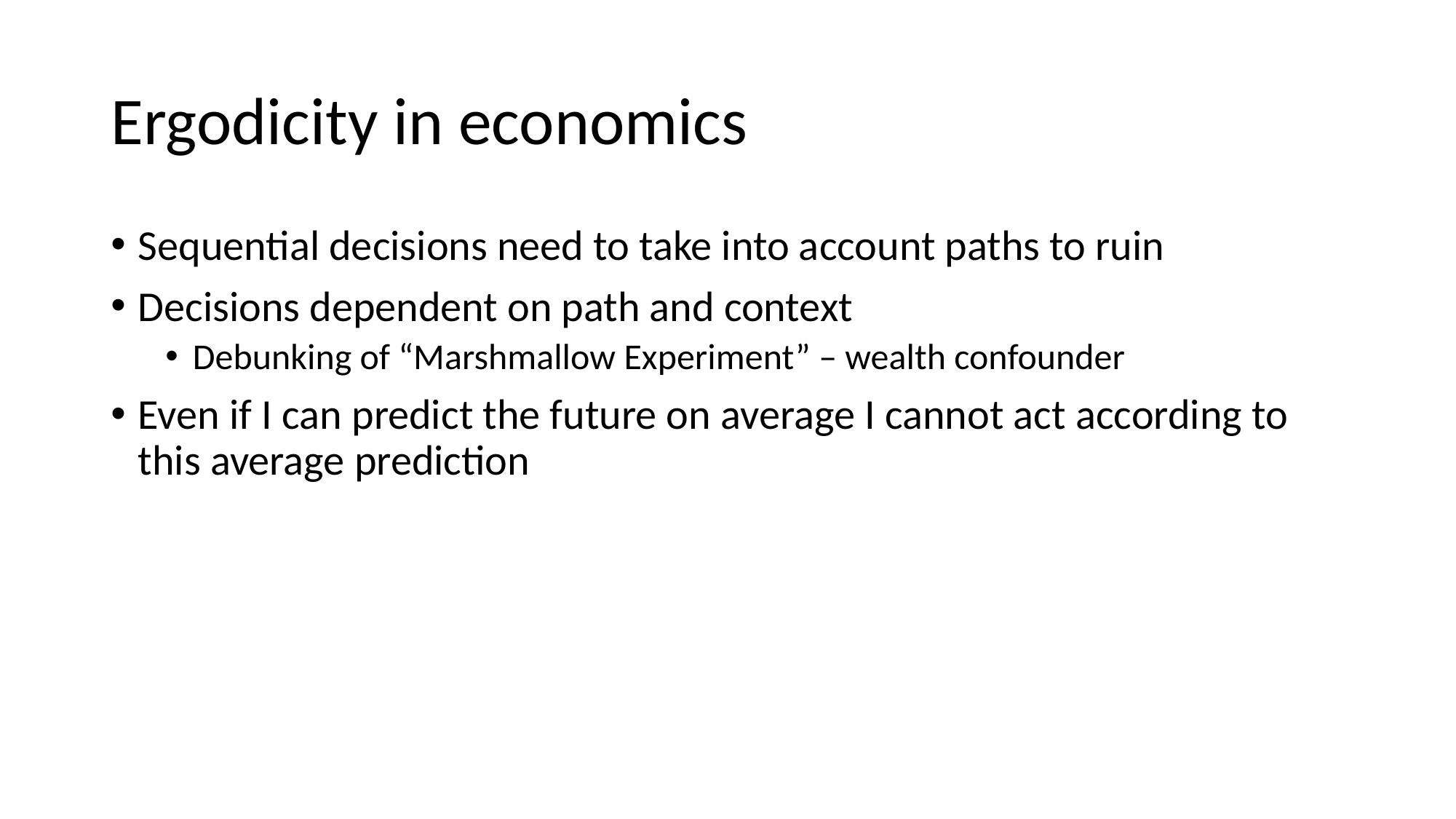

# Ergodicity in economics
Sequential decisions need to take into account paths to ruin
Decisions dependent on path and context
Debunking of “Marshmallow Experiment” – wealth confounder
Even if I can predict the future on average I cannot act according to this average prediction